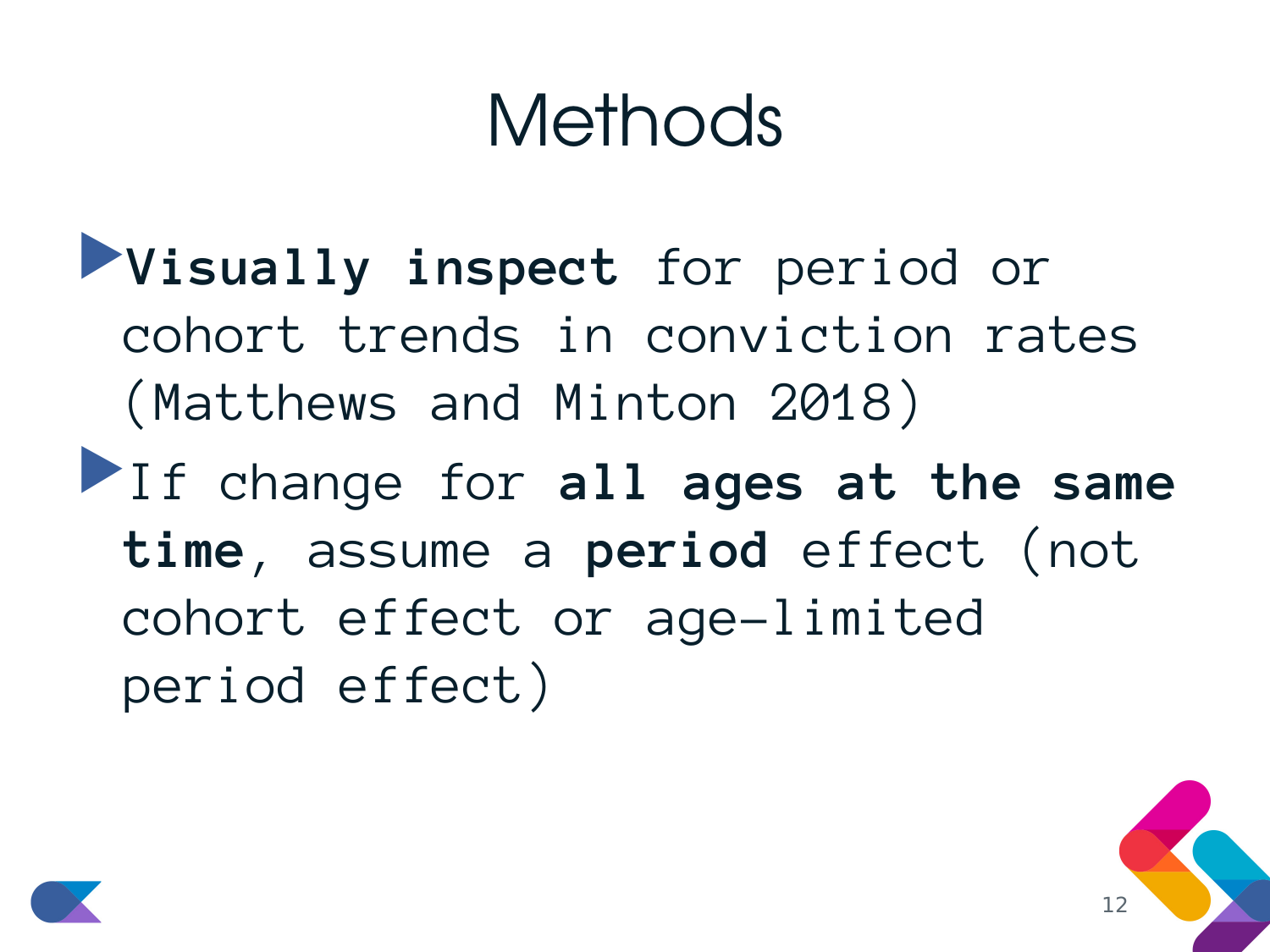

# Methods
Visually inspect for period or cohort trends in conviction rates (Matthews and Minton 2018)
If change for all ages at the same time, assume a period effect (not cohort effect or age-limited period effect)
12